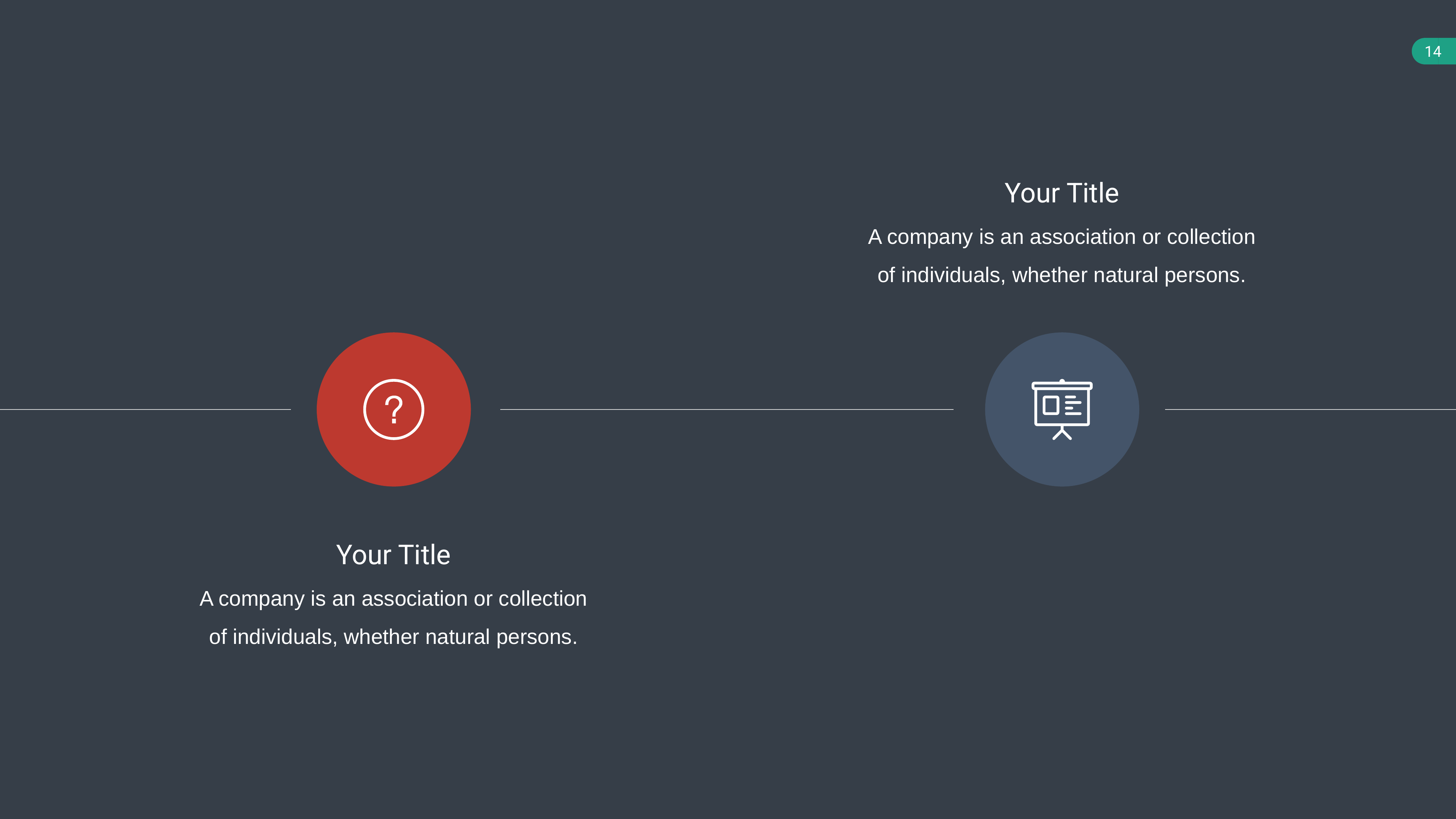

Your Title
A company is an association or collection of individuals, whether natural persons.

Your Title
A company is an association or collection of individuals, whether natural persons.